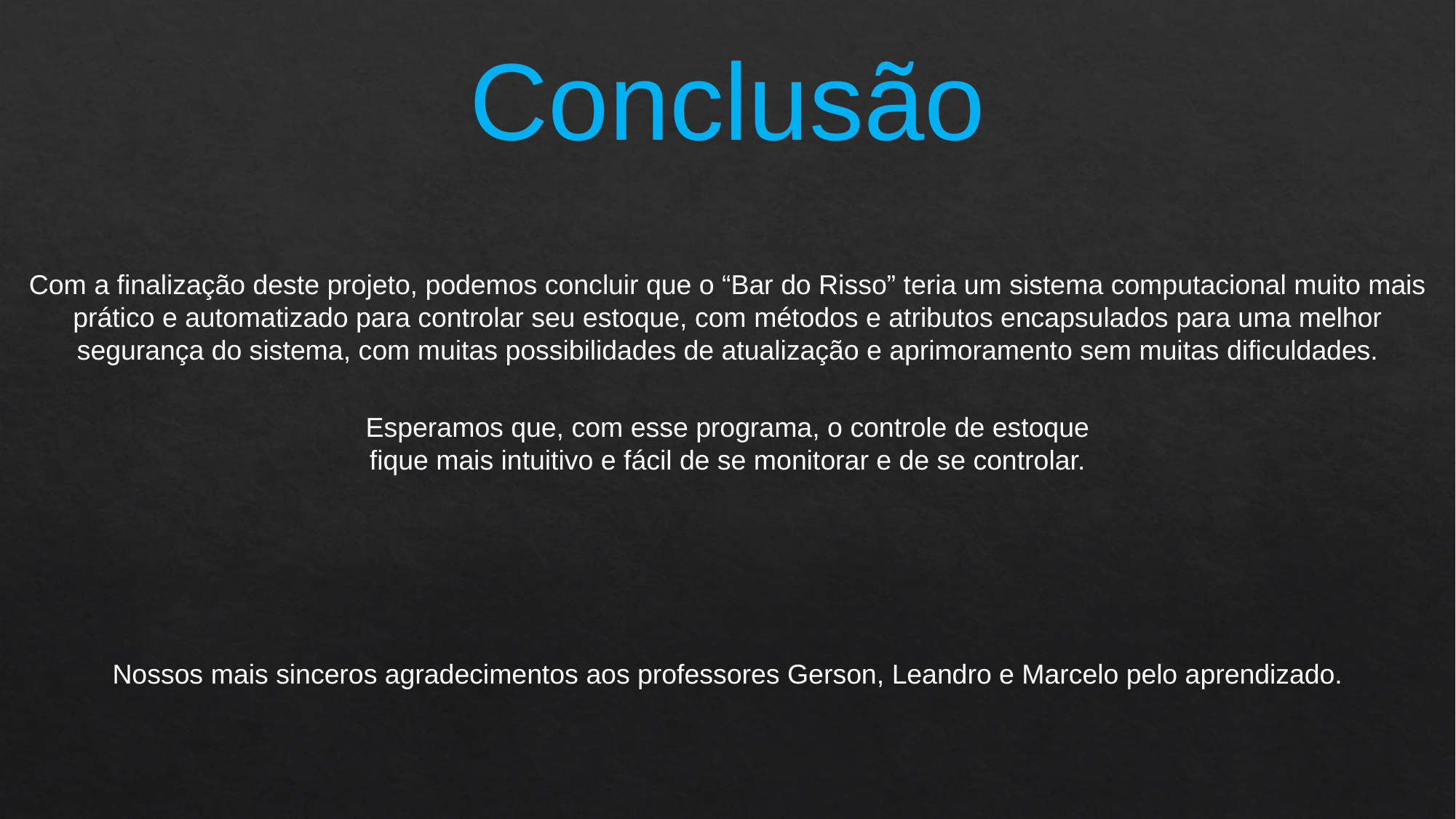

Conclusão

Com a finalização deste projeto, podemos concluir que o “Bar do Risso” teria um sistema computacional muito mais prático e automatizado para controlar seu estoque, com métodos e atributos encapsulados para uma melhor segurança do sistema, com muitas possibilidades de atualização e aprimoramento sem muitas dificuldades.
Esperamos que, com esse programa, o controle de estoque fique mais intuitivo e fácil de se monitorar e de se controlar.
Nossos mais sinceros agradecimentos aos professores Gerson, Leandro e Marcelo pelo aprendizado.